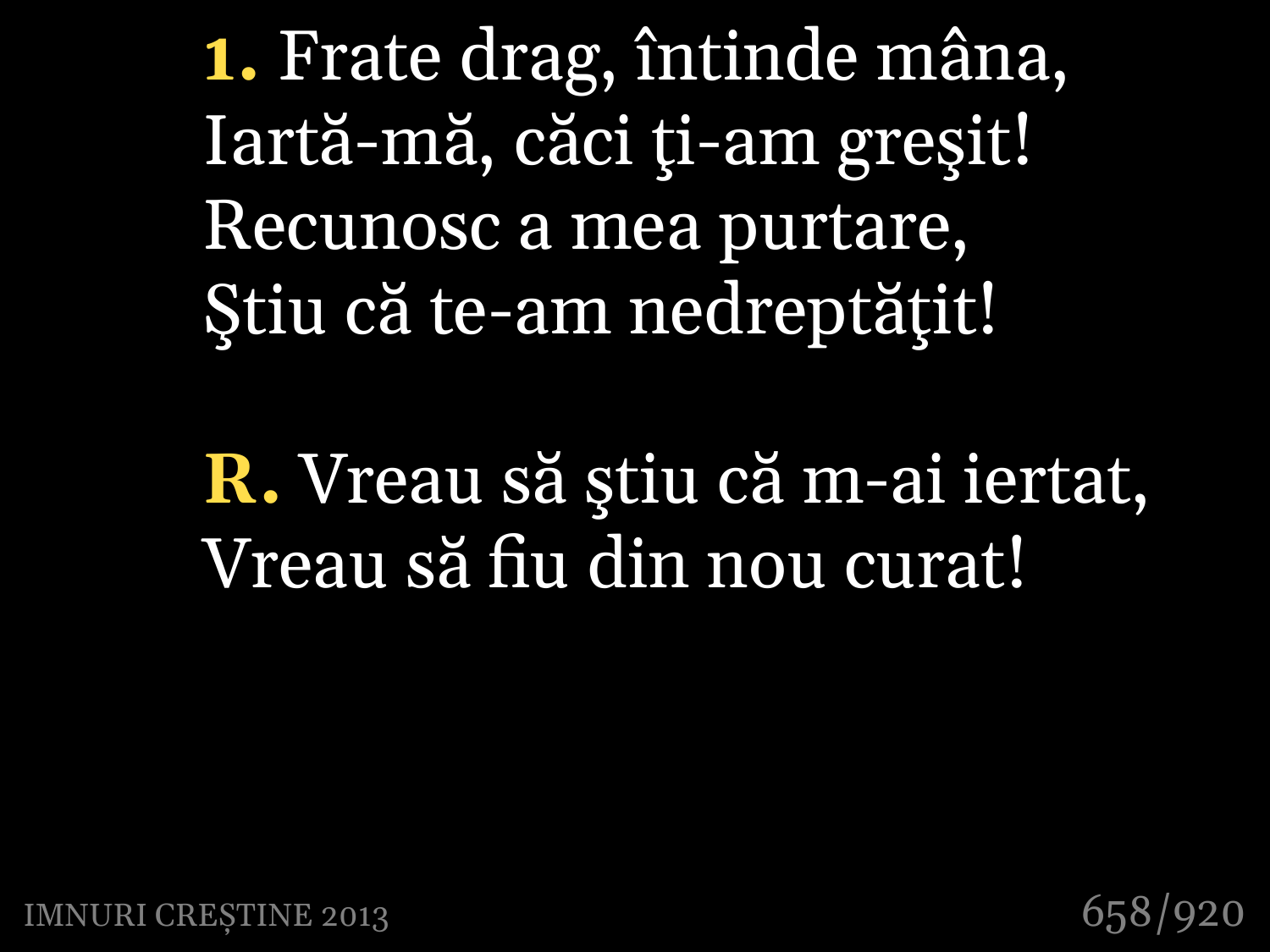

1. Frate drag, întinde mâna,
Iartă-mă, căci ţi-am greşit!
Recunosc a mea purtare,
Ştiu că te-am nedreptăţit!

R. Vreau să ştiu că m-ai iertat,
Vreau să fiu din nou curat!
658/920
IMNURI CREȘTINE 2013